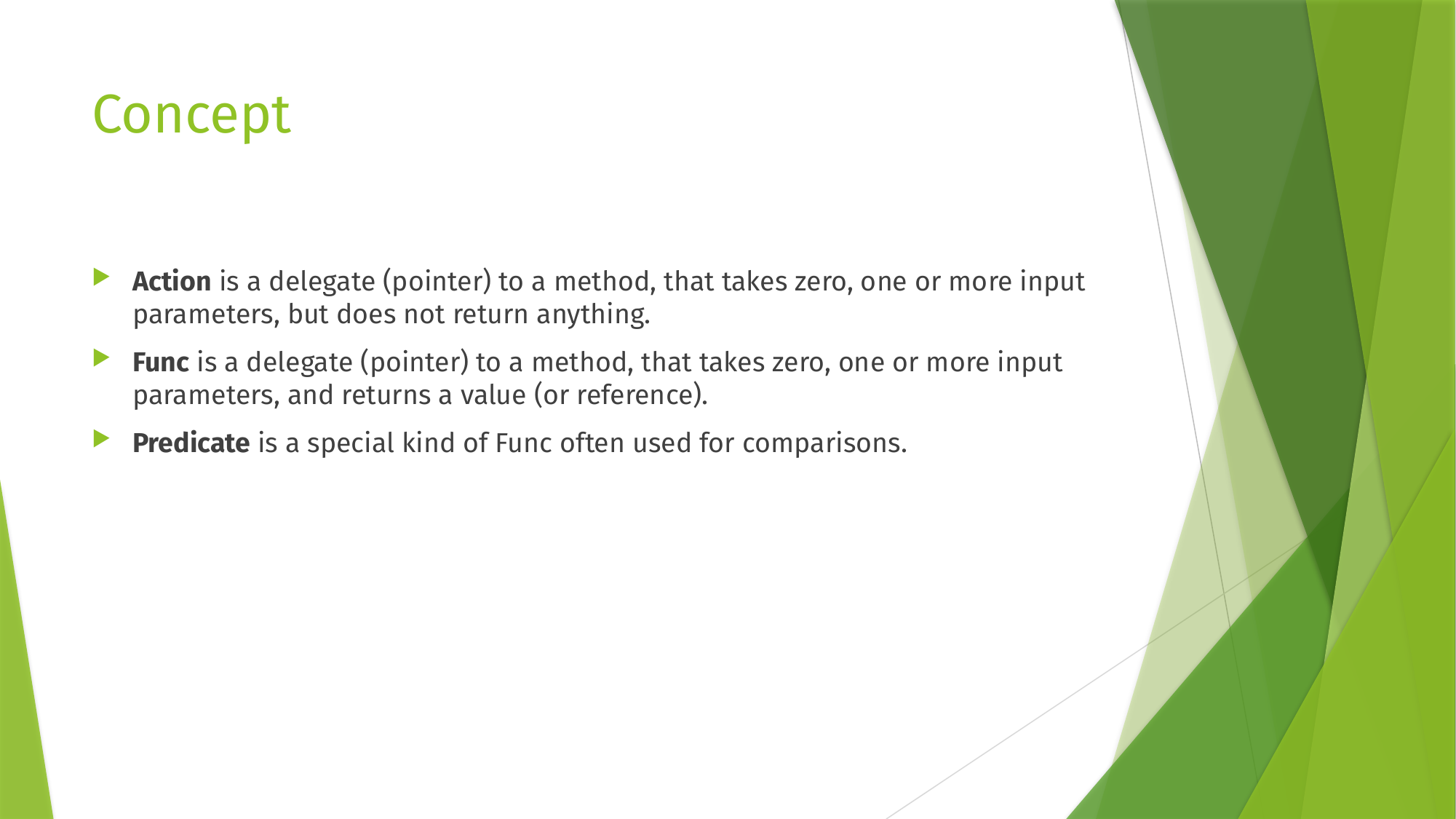

# Concept
Action is a delegate (pointer) to a method, that takes zero, one or more input parameters, but does not return anything.
Func is a delegate (pointer) to a method, that takes zero, one or more input parameters, and returns a value (or reference).
Predicate is a special kind of Func often used for comparisons.